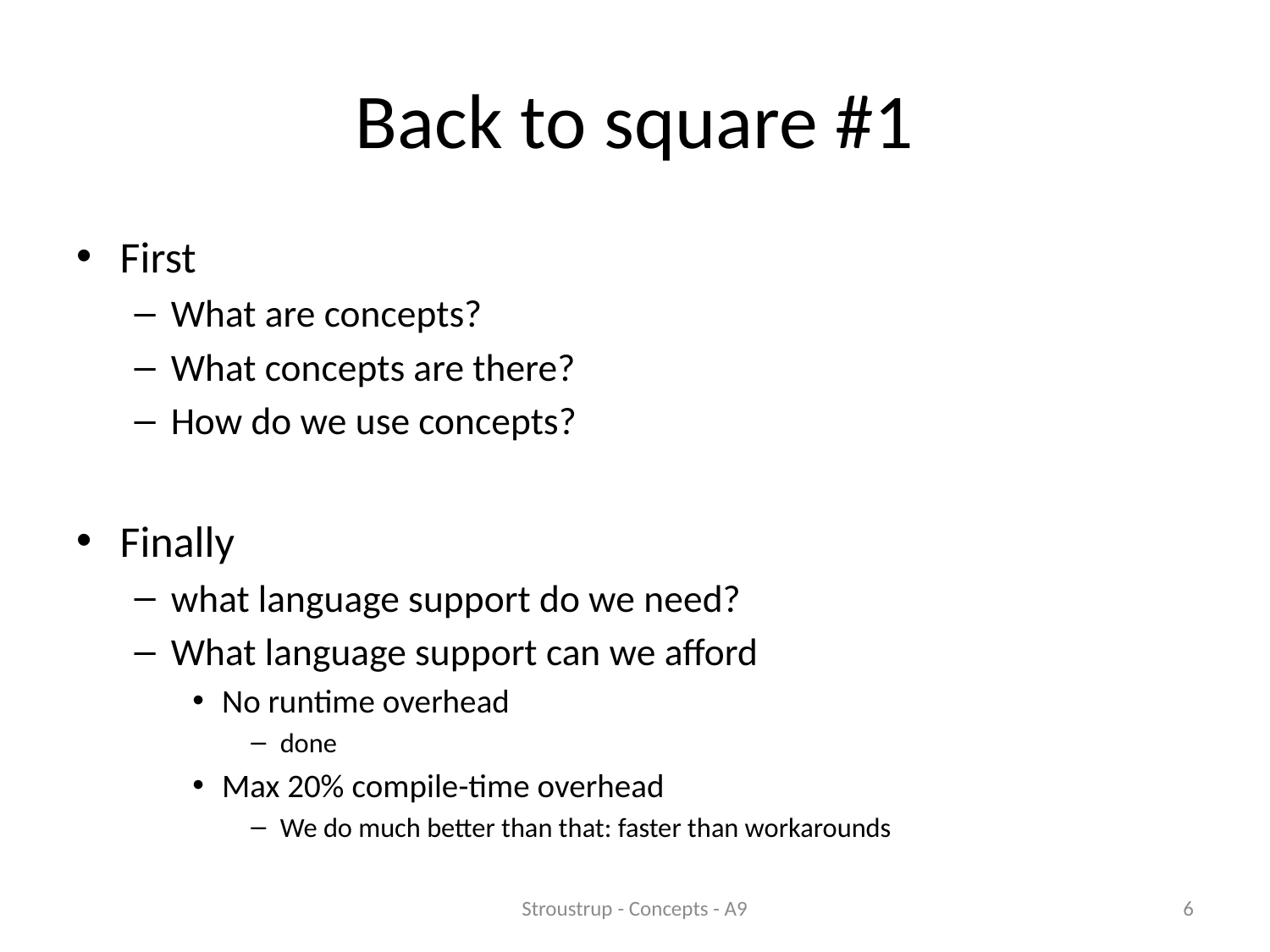

# Back to square #1
First
What are concepts?
What concepts are there?
How do we use concepts?

Finally
what language support do we need?
What language support can we afford
No runtime overhead
done
Max 20% compile-time overhead
We do much better than that: faster than workarounds
Stroustrup - Concepts - A9
6